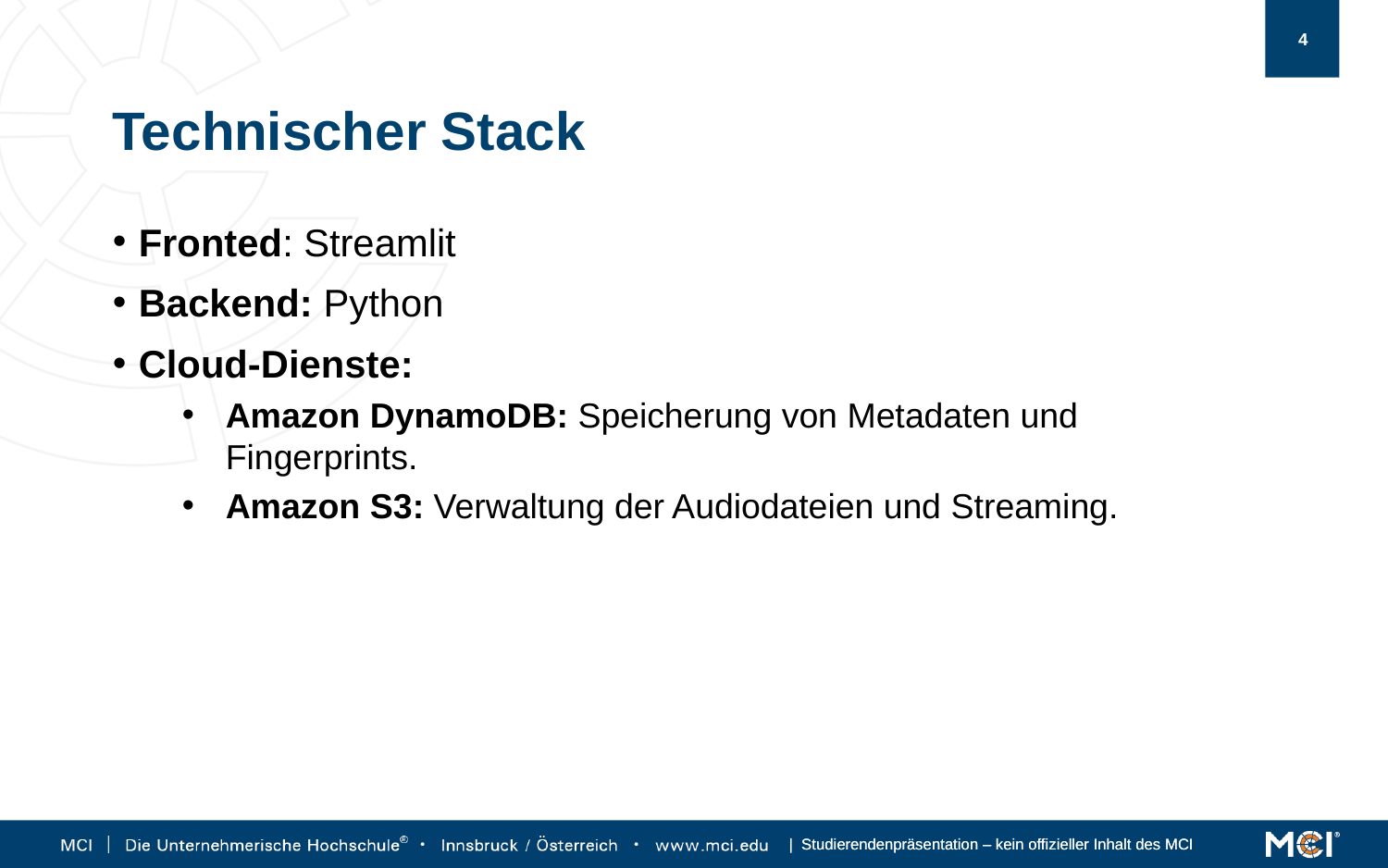

# Technischer Stack
Fronted: Streamlit
Backend: Python
Cloud-Dienste:
Amazon DynamoDB: Speicherung von Metadaten und Fingerprints.
Amazon S3: Verwaltung der Audiodateien und Streaming.